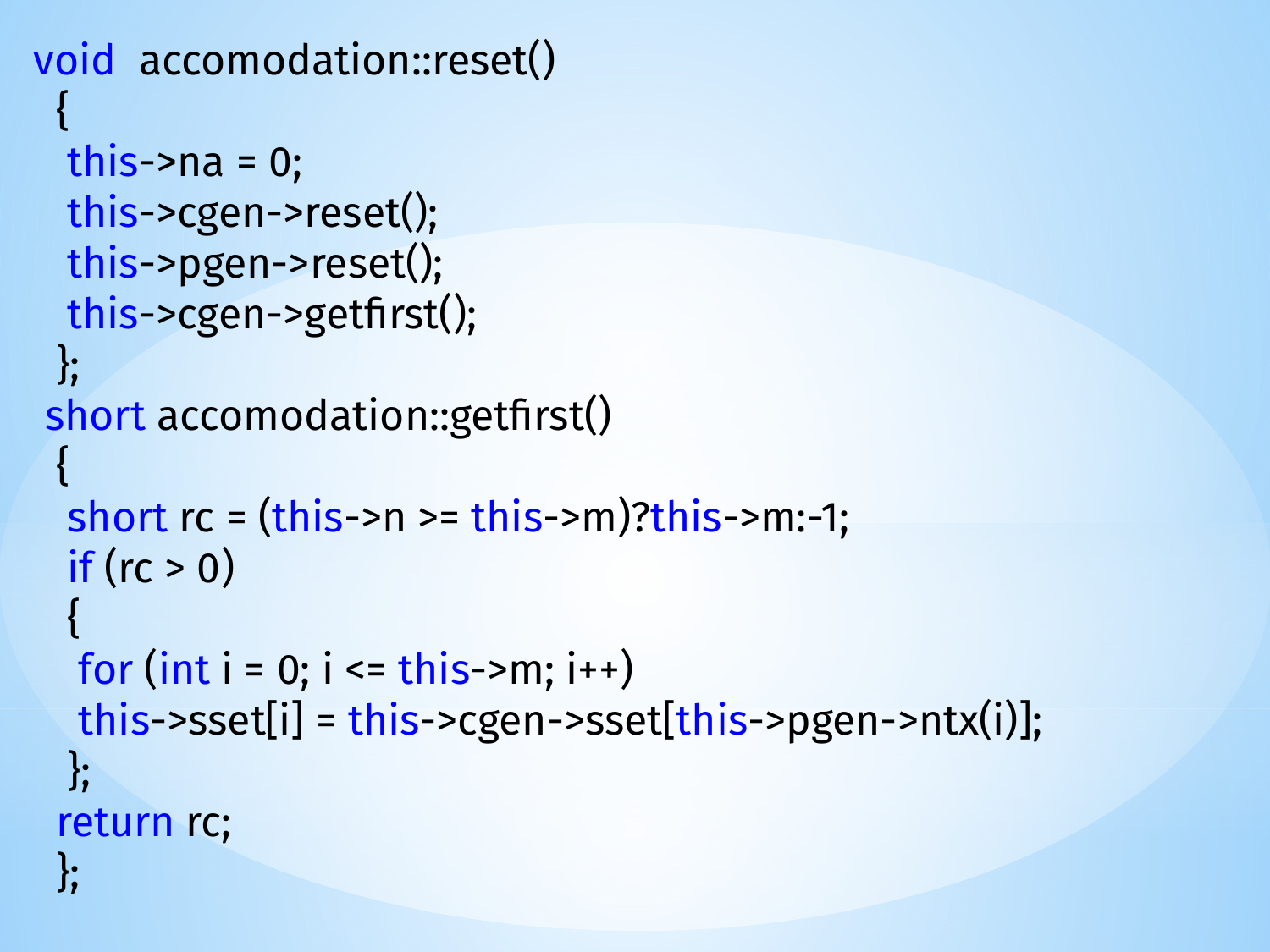

void  accomodation::reset()
  {
   this->na = 0;
   this->cgen->reset();
   this->pgen->reset();
   this->cgen->getfirst();
  };
 short accomodation::getfirst()
  {
   short rc = (this->n >= this->m)?this->m:-1;
   if (rc > 0)
   {
    for (int i = 0; i <= this->m; i++)
    this->sset[i] = this->cgen->sset[this->pgen->ntx(i)];
   };
  return rc;
  };